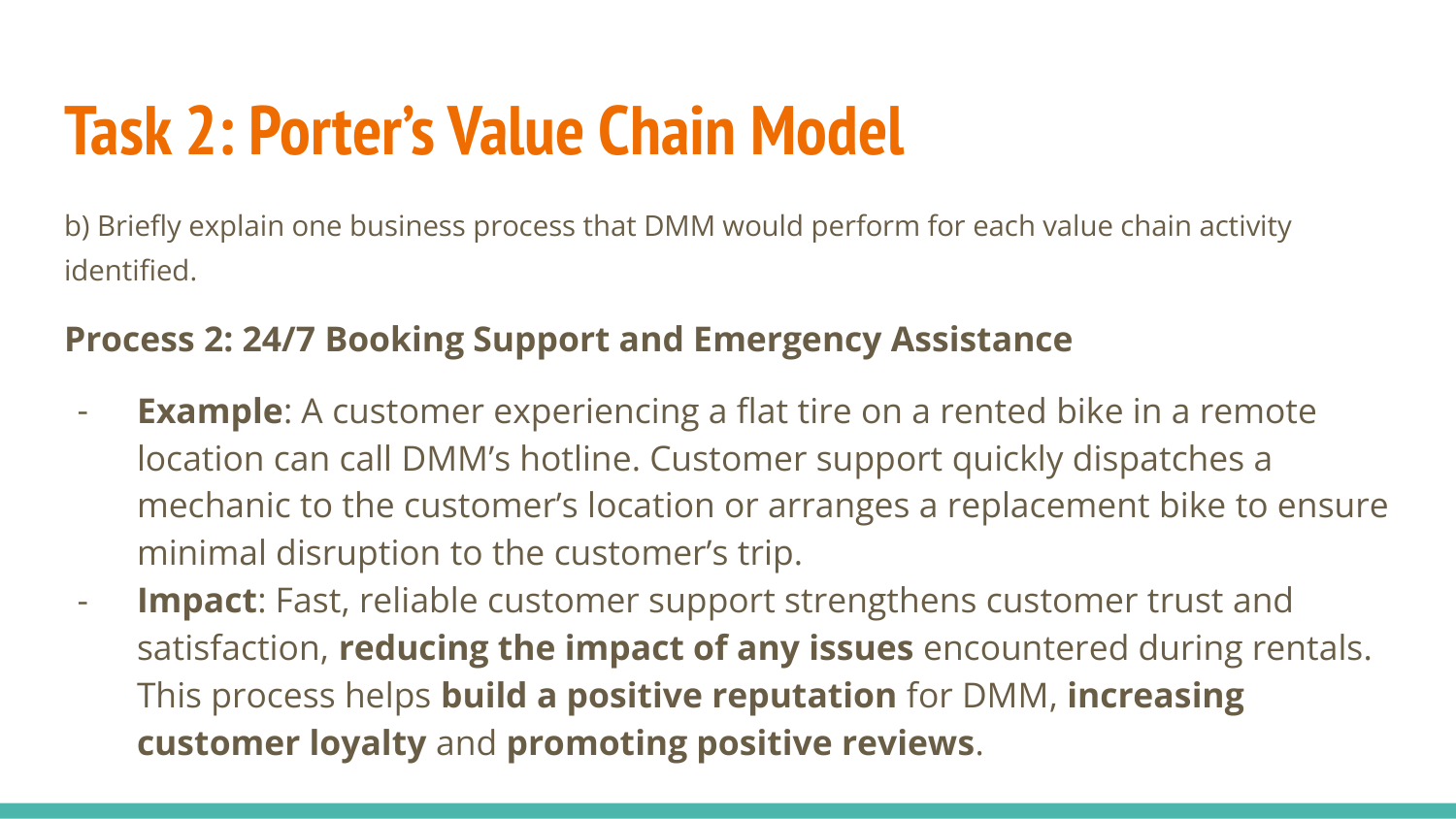

# Task 2: Porter’s Value Chain Model
b) Briefly explain one business process that DMM would perform for each value chain activity identified.
Process 2: 24/7 Booking Support and Emergency Assistance
Example: A customer experiencing a flat tire on a rented bike in a remote location can call DMM’s hotline. Customer support quickly dispatches a mechanic to the customer’s location or arranges a replacement bike to ensure minimal disruption to the customer’s trip.
Impact: Fast, reliable customer support strengthens customer trust and satisfaction, reducing the impact of any issues encountered during rentals. This process helps build a positive reputation for DMM, increasing customer loyalty and promoting positive reviews.